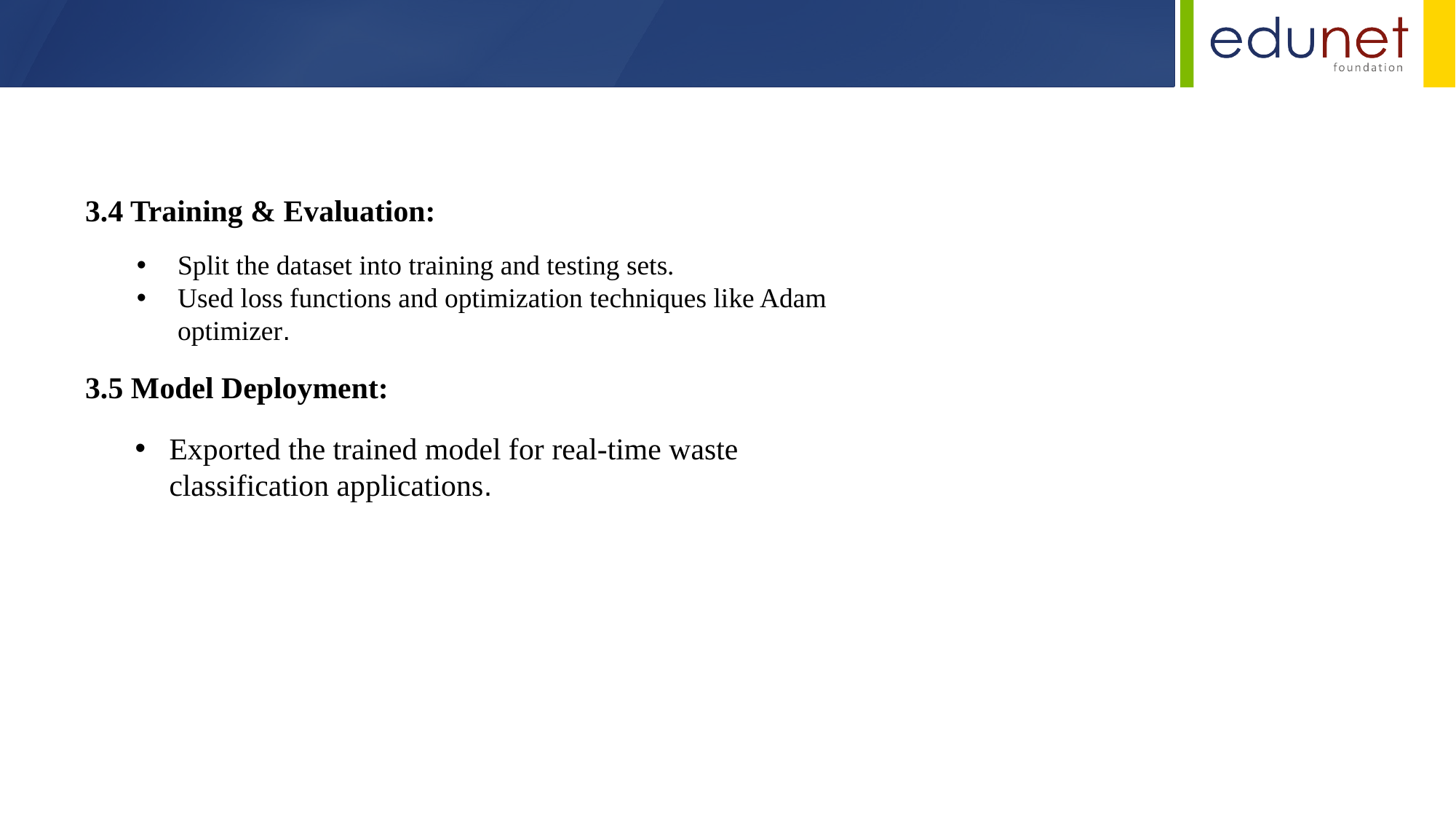

3.4 Training & Evaluation:

Split the dataset into training and testing sets.
Used loss functions and optimization techniques like Adam optimizer.
3.5 Model Deployment:

Exported the trained model for real-time waste classification applications.